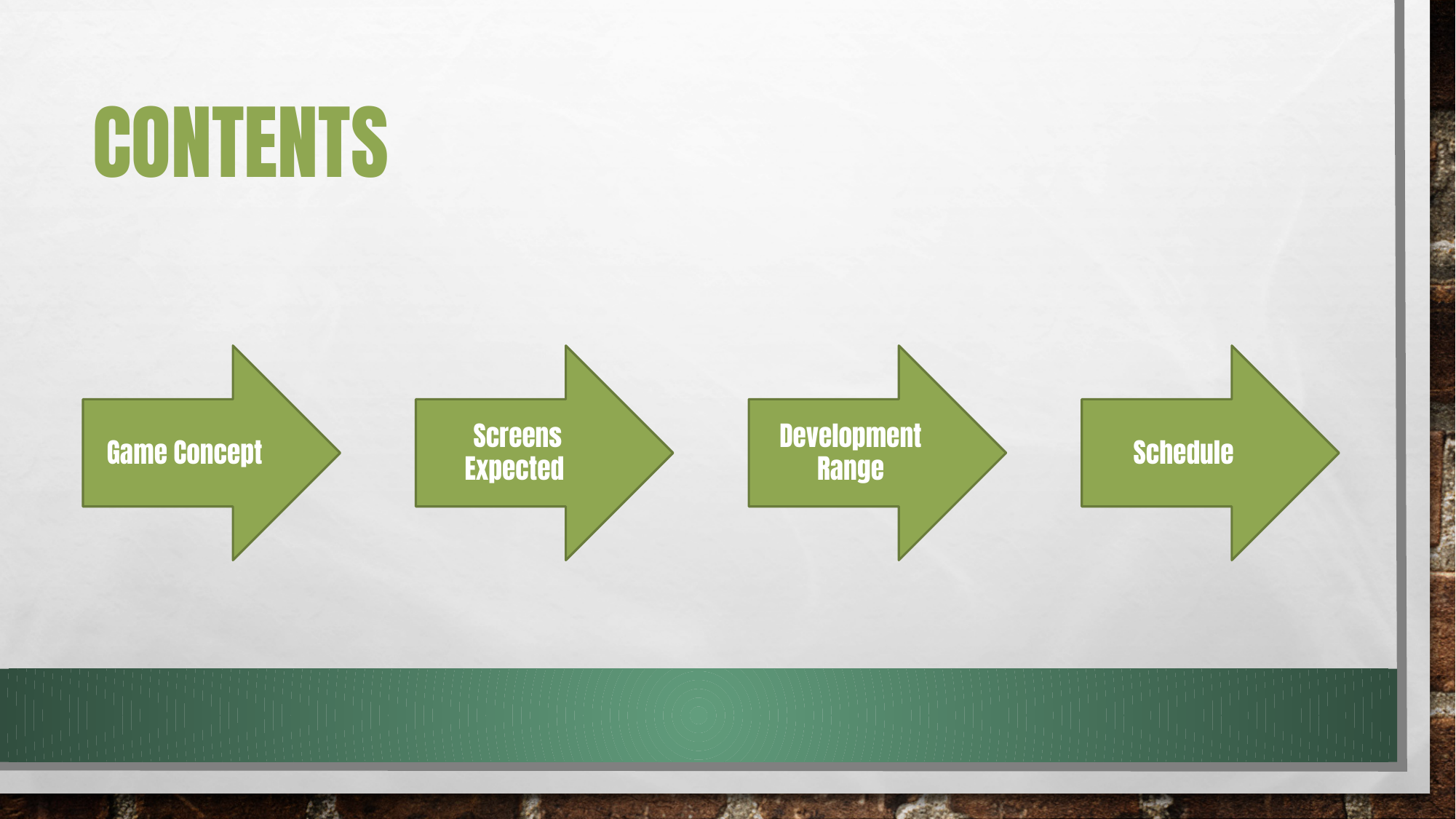

# contents

Game Concept
Screens Expected
Development Range
Schedule